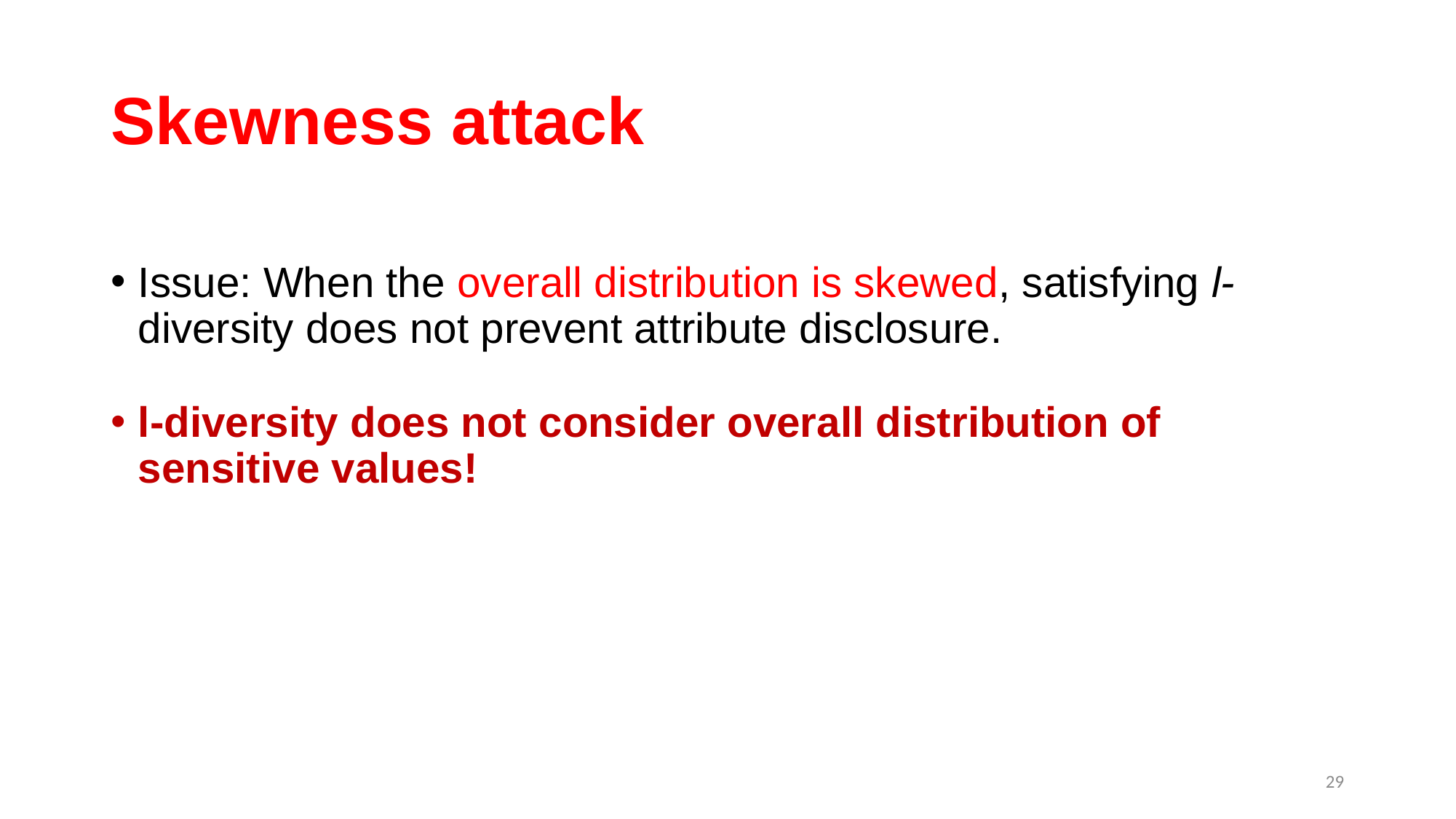

# Skewness attack

Issue: When the overall distribution is skewed, satisfying l-diversity does not prevent attribute disclosure.

l-diversity does not consider overall distribution of sensitive values!
29